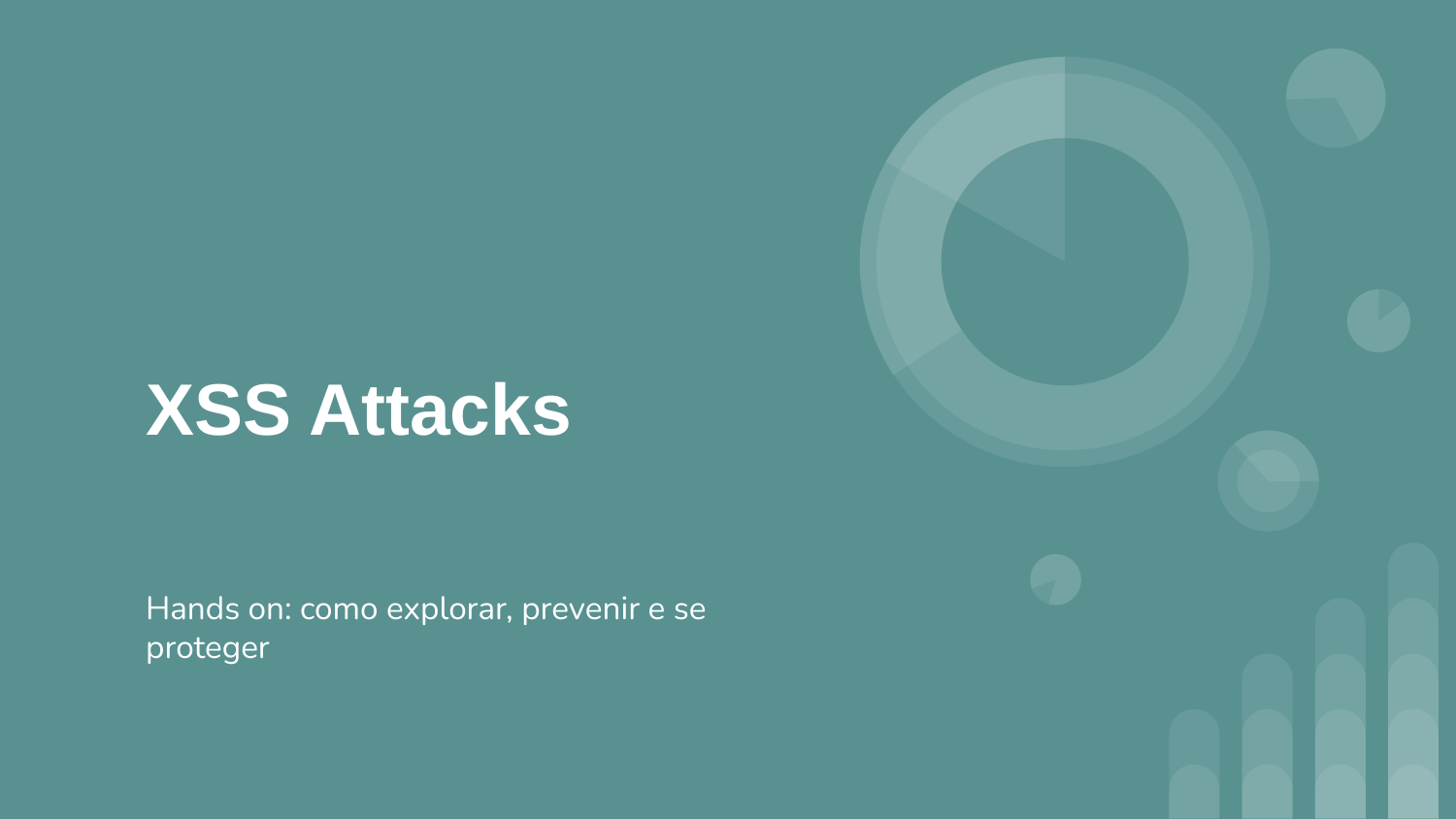

# XSS Attacks
Hands on: como explorar, prevenir e se proteger